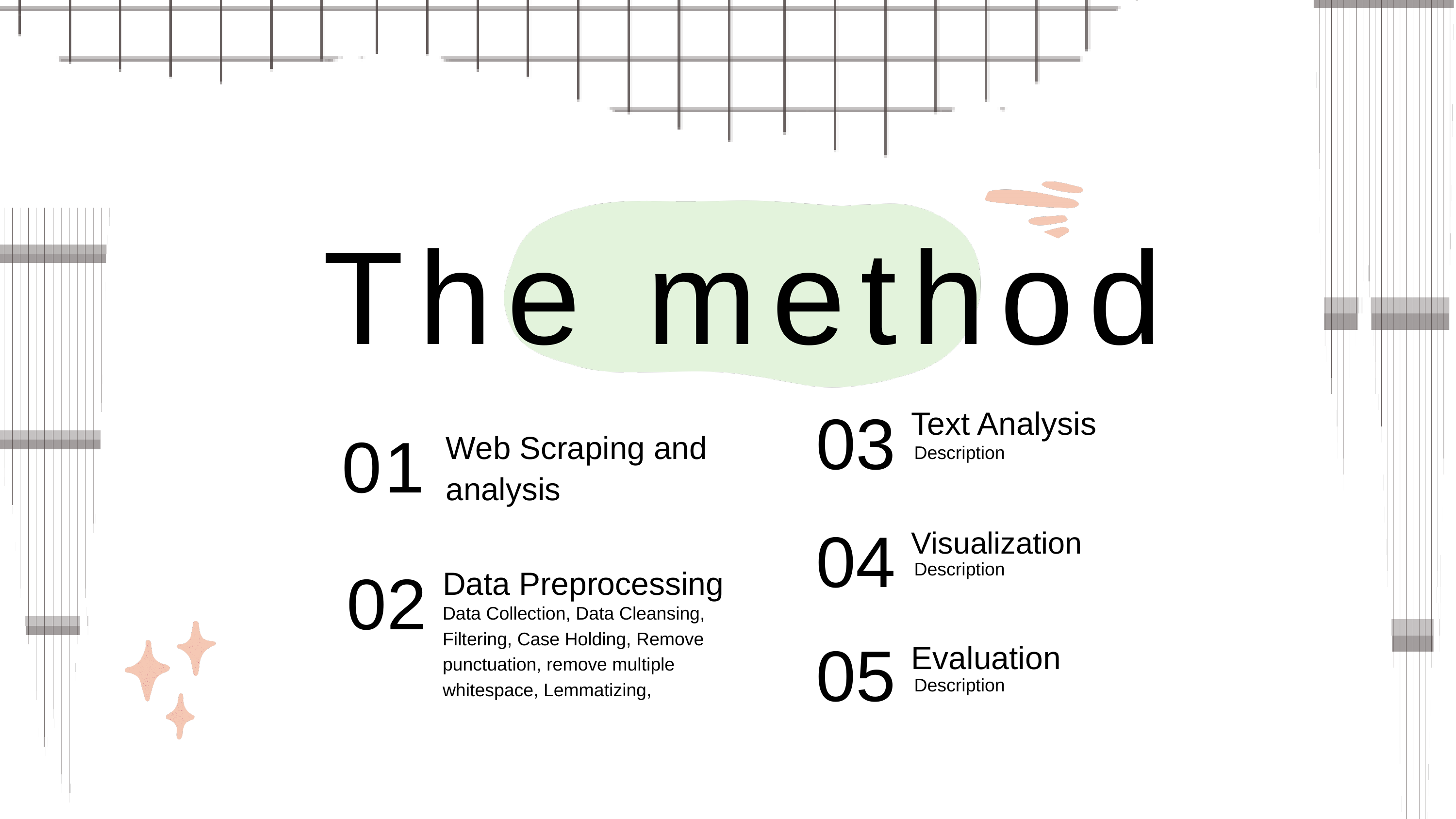

The method

03
Text Analysis
01
Web Scraping and analysis
Description

04
Visualization
02
Description
Data Preprocessing
Data Collection, Data Cleansing, Filtering, Case Holding, Remove punctuation, remove multiple whitespace, Lemmatizing,

05
Evaluation
Description